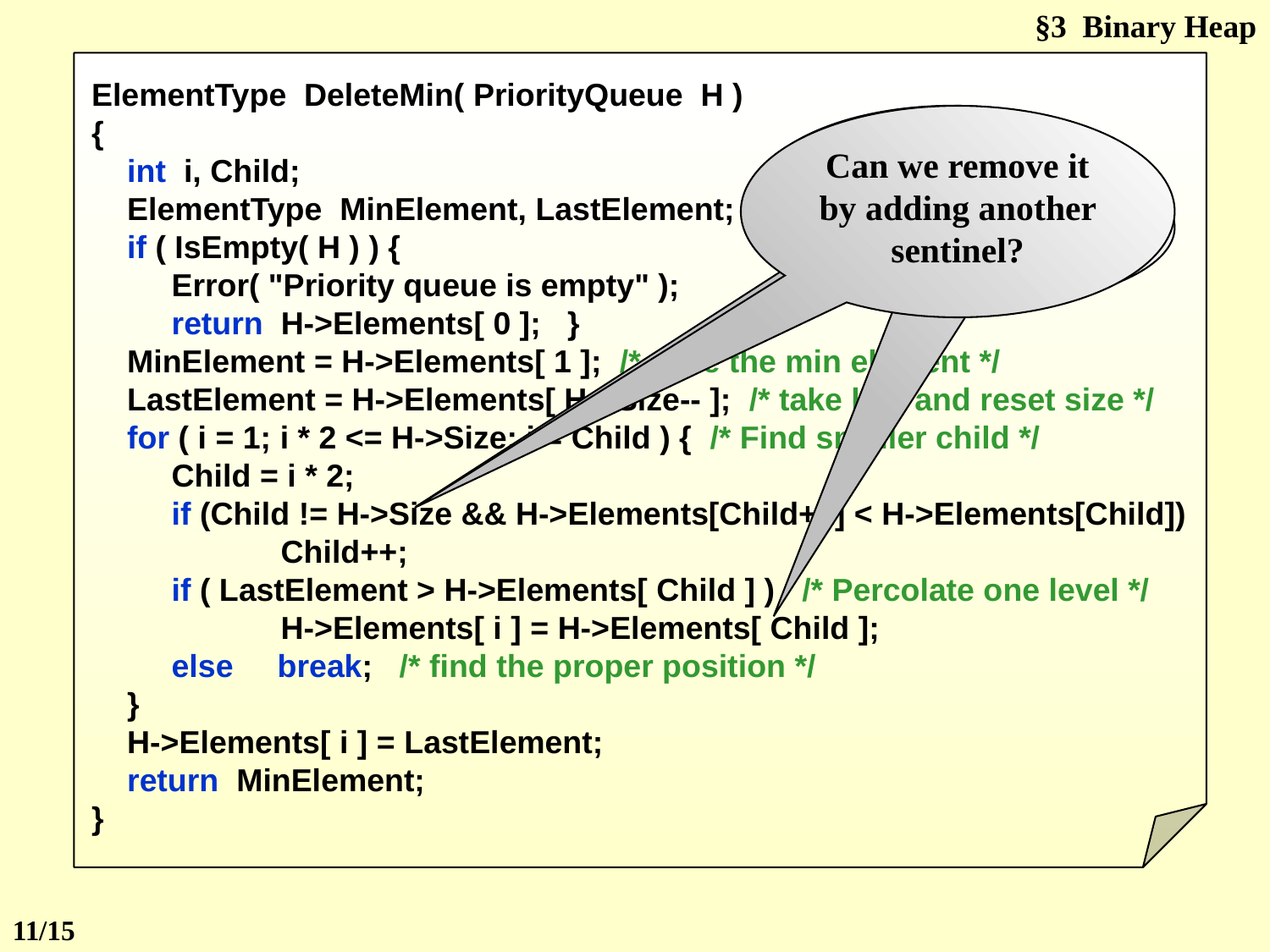

§3  Binary Heap
ElementType  DeleteMin( PriorityQueue  H )
{
    int  i, Child;
    ElementType  MinElement, LastElement;
    if ( IsEmpty( H ) ) {
         Error( "Priority queue is empty" );
         return  H->Elements[ 0 ];   }
    MinElement = H->Elements[ 1 ];  /* save the min element */
    LastElement = H->Elements[ H->Size-- ];  /* take last and reset size */
    for ( i = 1; i * 2 <= H->Size; i = Child ) {  /* Find smaller child */
         Child = i * 2;
         if (Child != H->Size && H->Elements[Child+1] < H->Elements[Child])
	       Child++;
         if ( LastElement > H->Elements[ Child ] )   /* Percolate one level */
	       H->Elements[ i ] = H->Elements[ Child ];
         else     break;   /* find the proper position */
    }
    H->Elements[ i ] = LastElement;
    return  MinElement;
}
Can we remove it by adding another sentinel?
What if this condition is omitted?
Percolate down
11/15